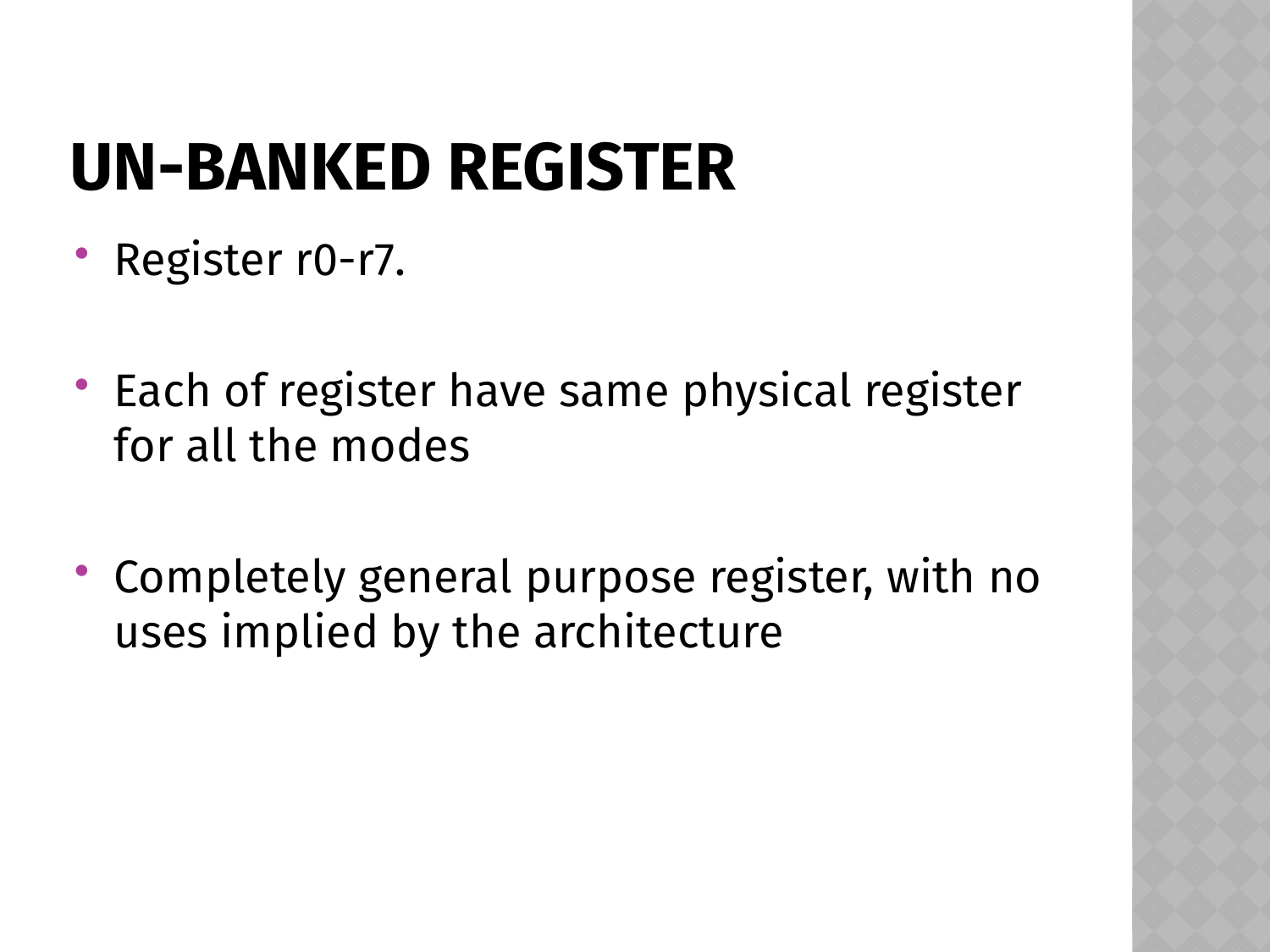

# Un-Banked Register
Register r0-r7.

Each of register have same physical register for all the modes

Completely general purpose register, with no uses implied by the architecture